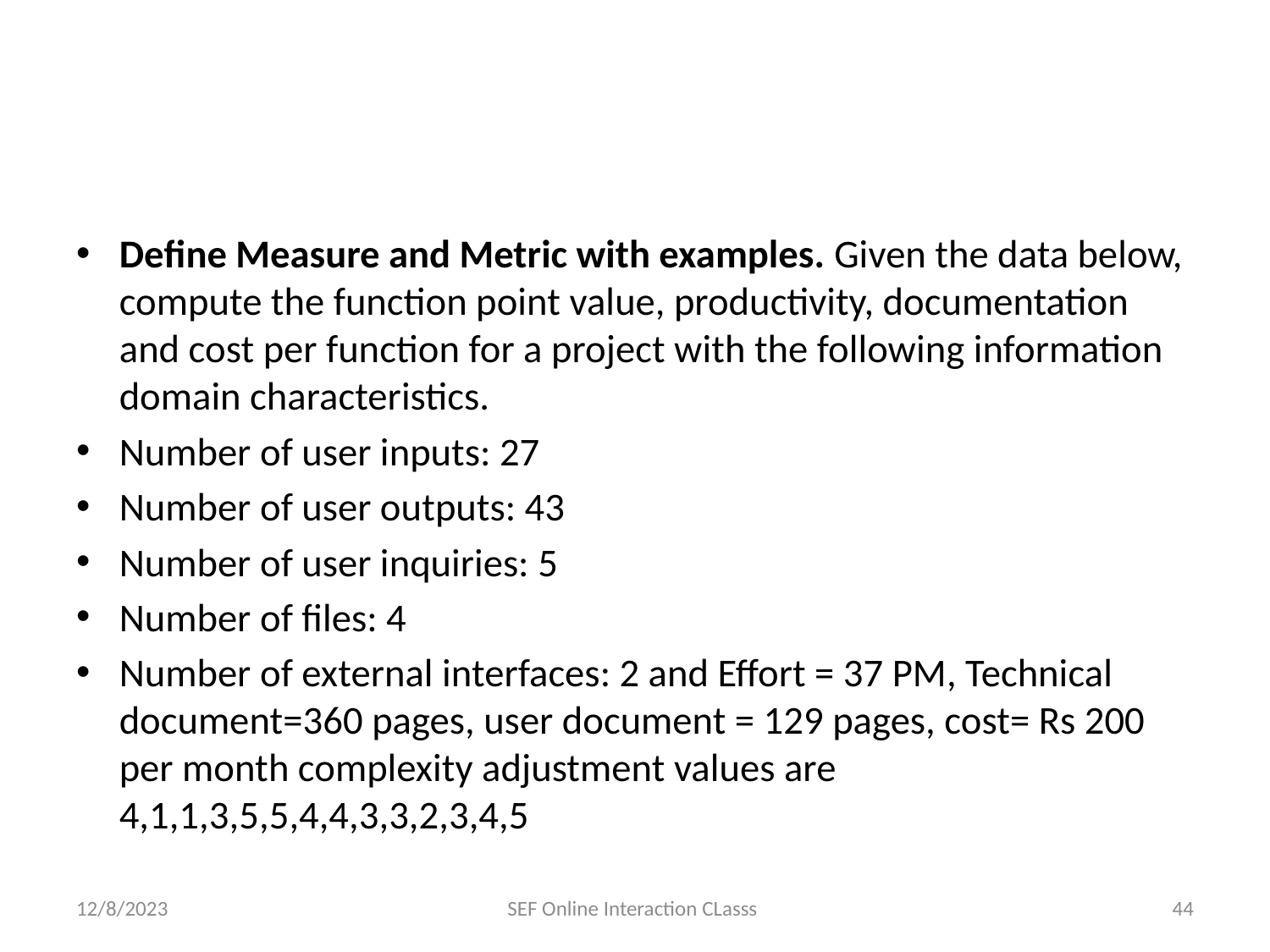

#
Define Measure and Metric with examples. Given the data below, compute the function point value, productivity, documentation and cost per function for a project with the following information domain characteristics.
Number of user inputs: 27
Number of user outputs: 43
Number of user inquiries: 5
Number of files: 4
Number of external interfaces: 2 and Effort = 37 PM, Technical document=360 pages, user document = 129 pages, cost= Rs 200 per month complexity adjustment values are 4,1,1,3,5,5,4,4,3,3,2,3,4,5
12/8/2023
SEF Online Interaction CLasss
44